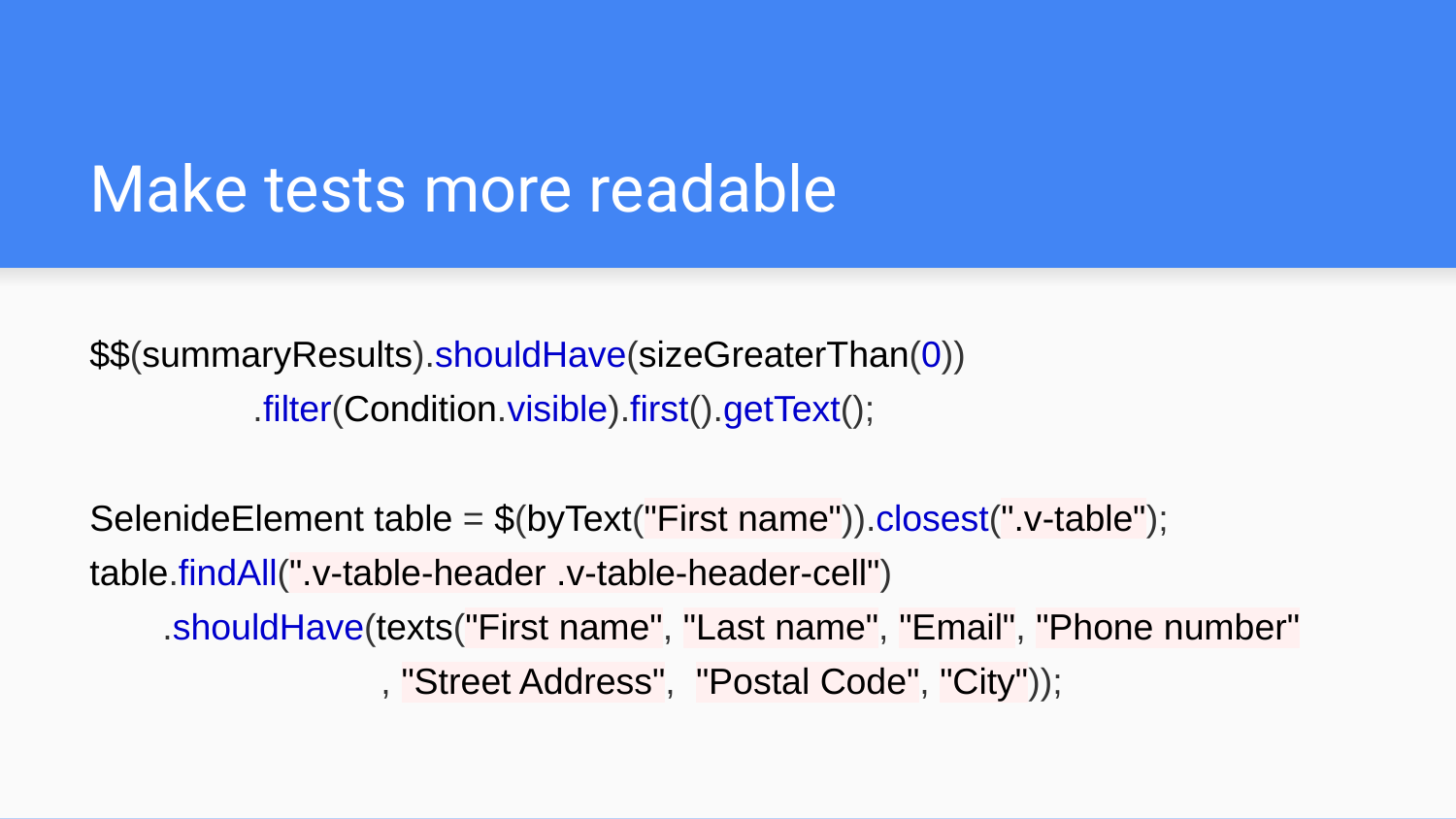

# Make tests more readable
$$(summaryResults).shouldHave(sizeGreaterThan(0))
                .filter(Condition.visible).first().getText();

SelenideElement table = $(byText("First name")).closest(".v-table");
table.findAll(".v-table-header .v-table-header-cell")
.shouldHave(texts("First name", "Last name", "Email", "Phone number"
, "Street Address",  "Postal Code", "City"));